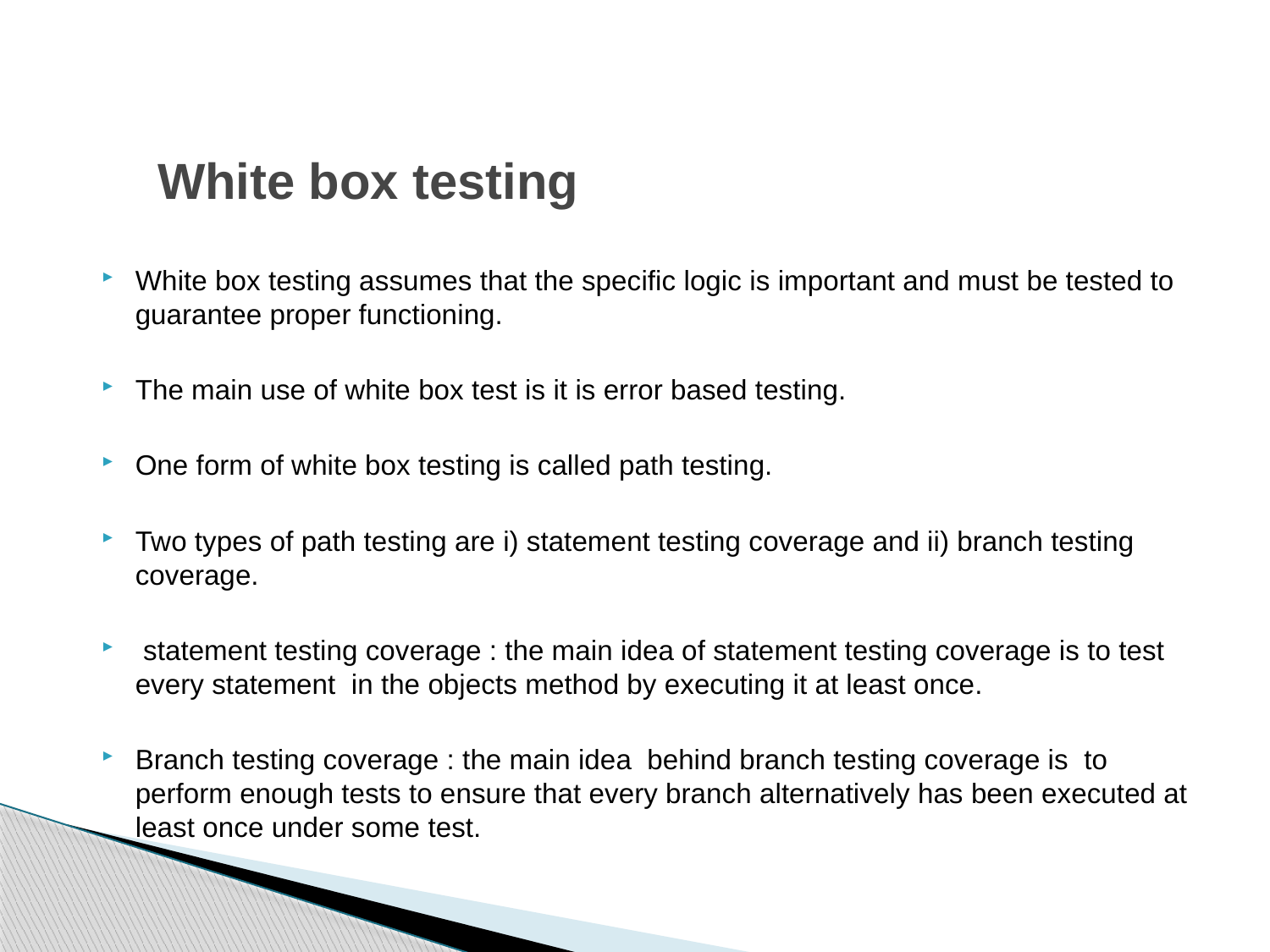

# White box testing
White box testing assumes that the specific logic is important and must be tested to guarantee proper functioning.

The main use of white box test is it is error based testing.

One form of white box testing is called path testing.

Two types of path testing are i) statement testing coverage and ii) branch testing coverage.

 statement testing coverage : the main idea of statement testing coverage is to test every statement  in the objects method by executing it at least once.

Branch testing coverage : the main idea  behind branch testing coverage is  to perform enough tests to ensure that every branch alternatively has been executed at least once under some test.